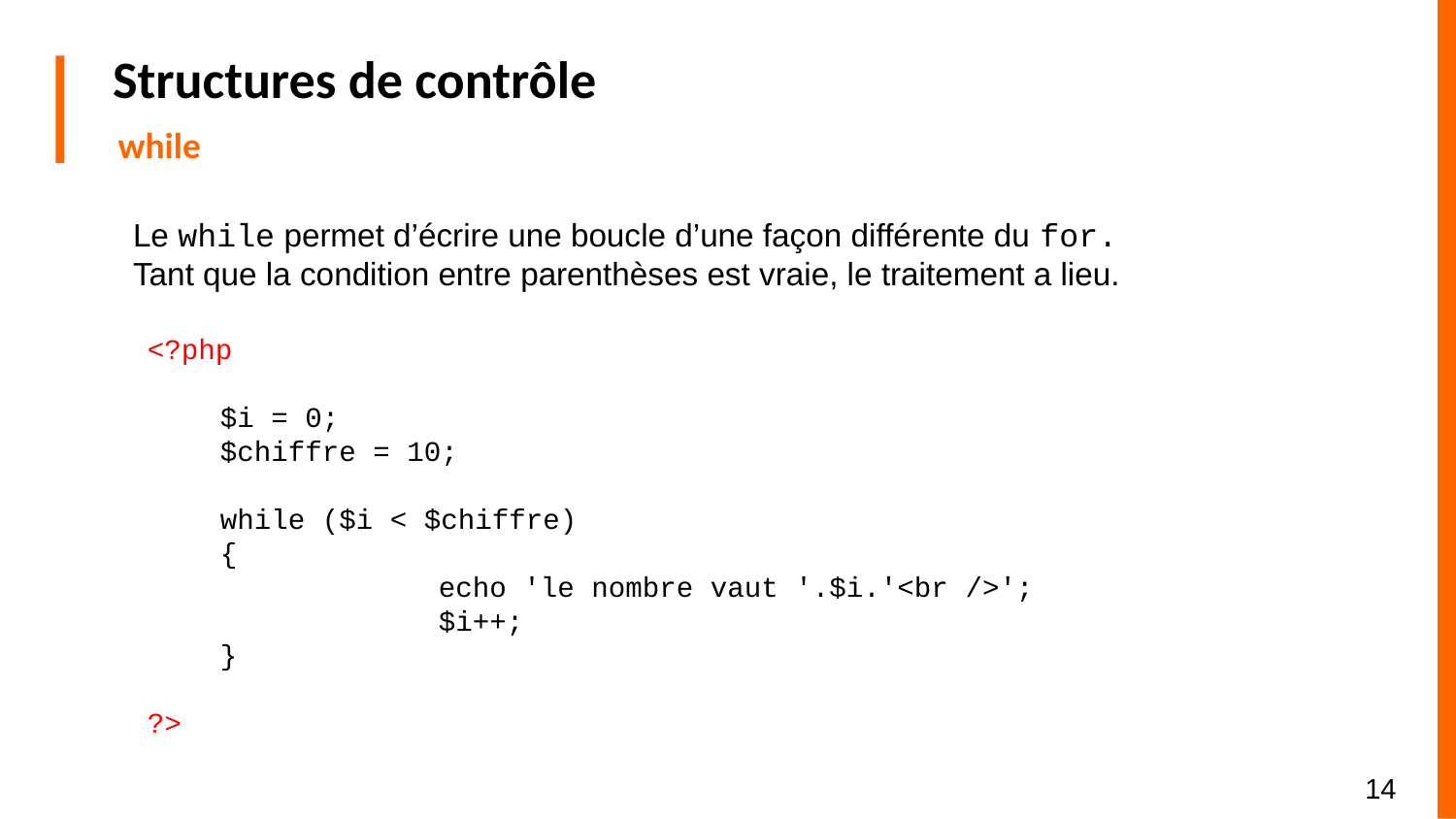

# Structures de contrôle
while
Le while permet d’écrire une boucle d’une façon différente du for.
Tant que la condition entre parenthèses est vraie, le traitement a lieu.
<?php

$i = 0;
$chiffre = 10;

while ($i < $chiffre)
{
		echo 'le nombre vaut '.$i.'<br />';
		$i++;
}

?>
14